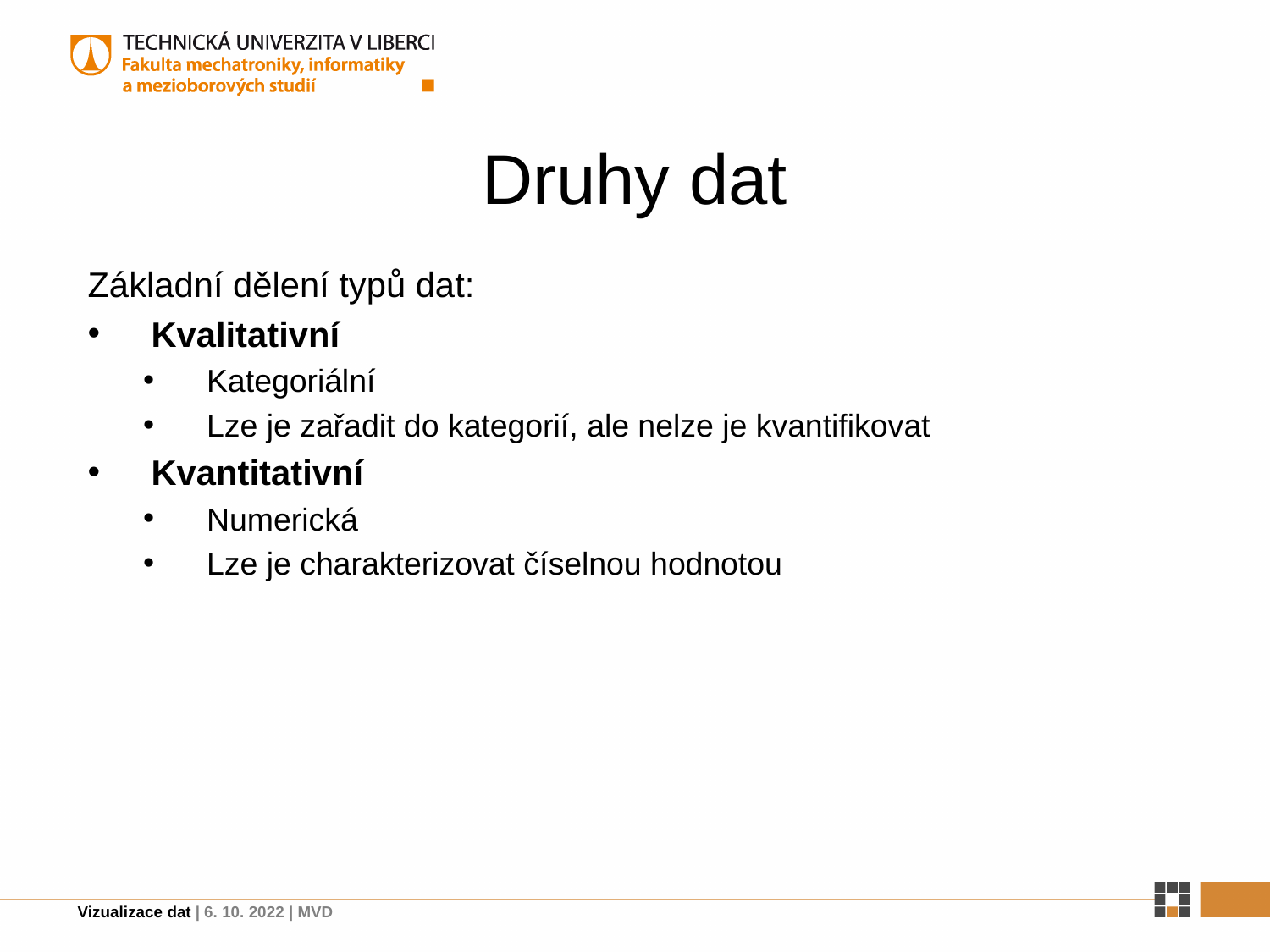

# Druhy dat
Základní dělení typů dat:
Kvalitativní
Kategoriální
Lze je zařadit do kategorií, ale nelze je kvantifikovat
Kvantitativní
Numerická
Lze je charakterizovat číselnou hodnotou
Vizualizace dat | 6. 10. 2022 | MVD